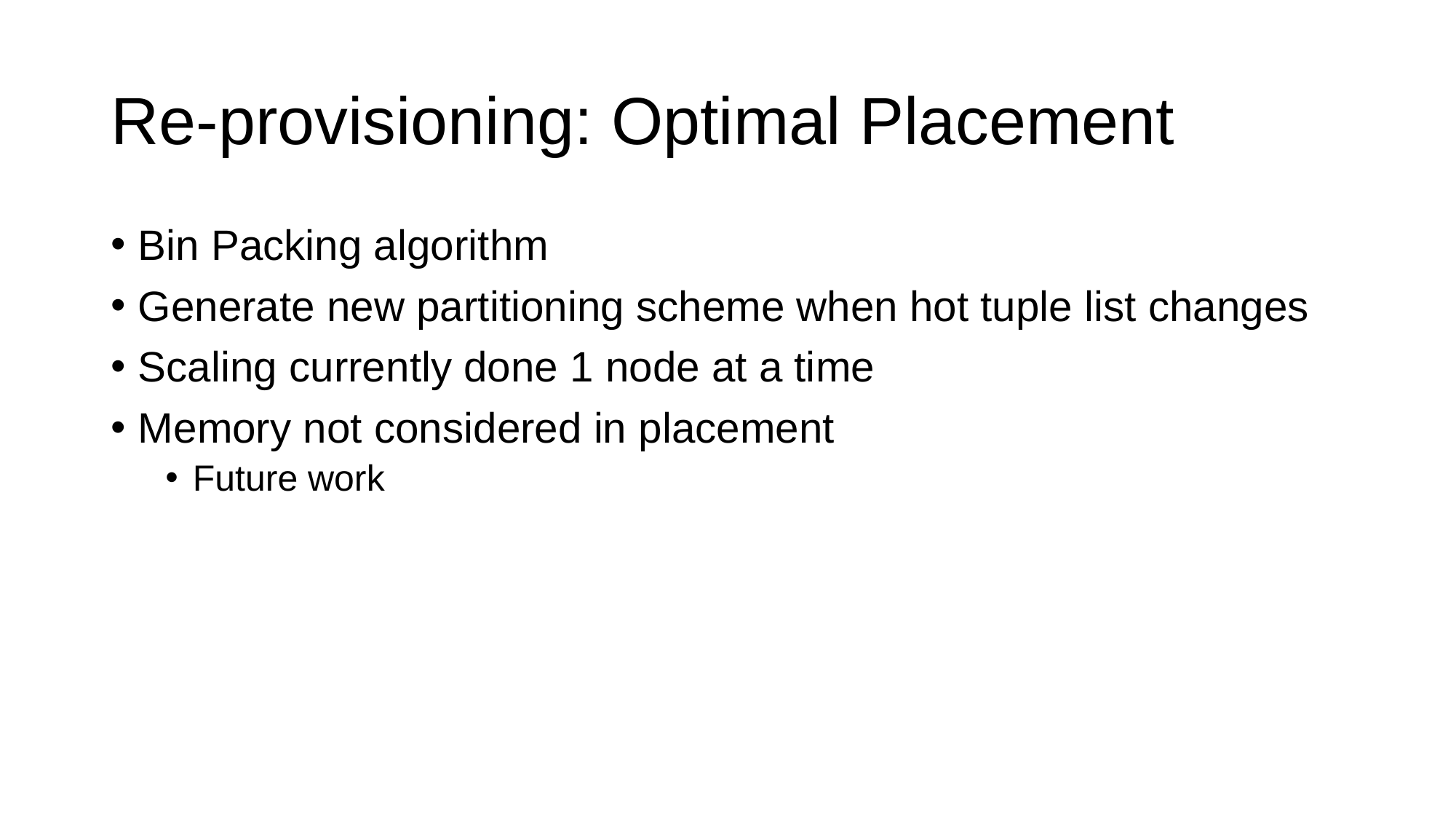

# Re-provisioning: Optimal Placement
Bin Packing algorithm
Generate new partitioning scheme when hot tuple list changes
Scaling currently done 1 node at a time
Memory not considered in placement
Future work